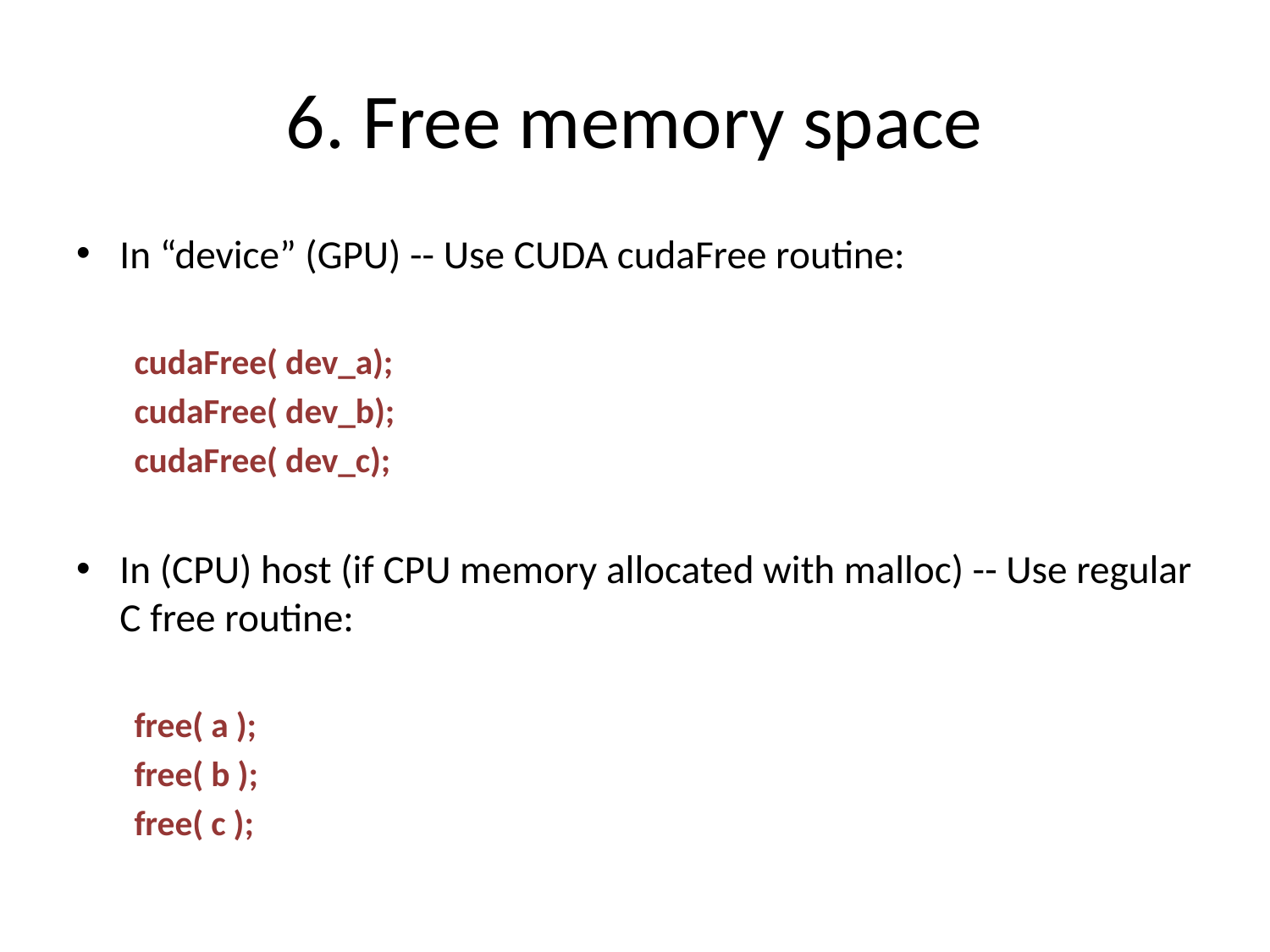

# 6. Free memory space
In “device” (GPU) -- Use CUDA cudaFree routine:

cudaFree( dev_a);
cudaFree( dev_b);
cudaFree( dev_c);

In (CPU) host (if CPU memory allocated with malloc) -- Use regular C free routine:

free( a );
free( b );
free( c );